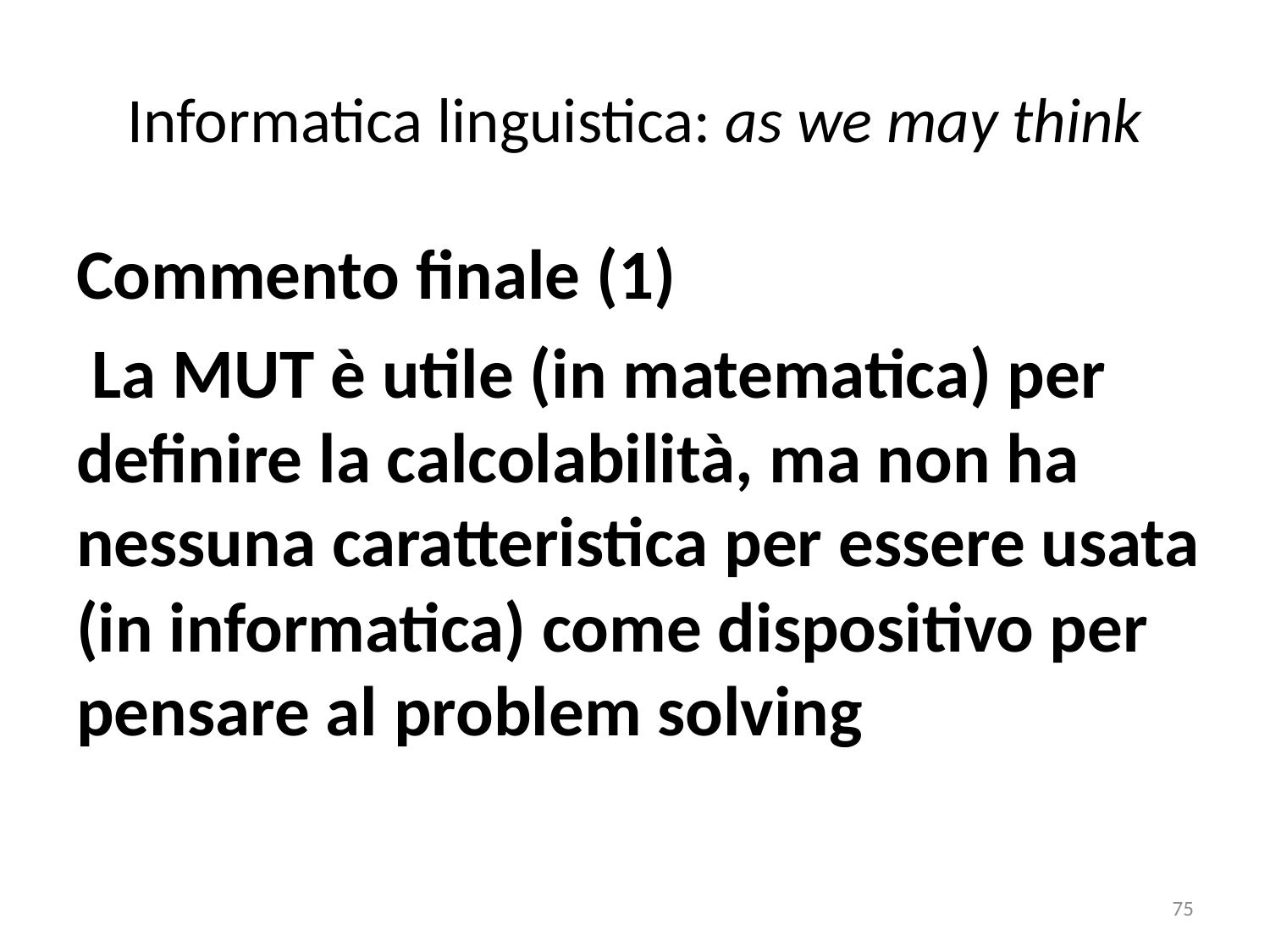

# Informatica linguistica: as we may think
Commento finale (1)
 La MUT è utile (in matematica) per definire la calcolabilità, ma non ha nessuna caratteristica per essere usata (in informatica) come dispositivo per pensare al problem solving

75